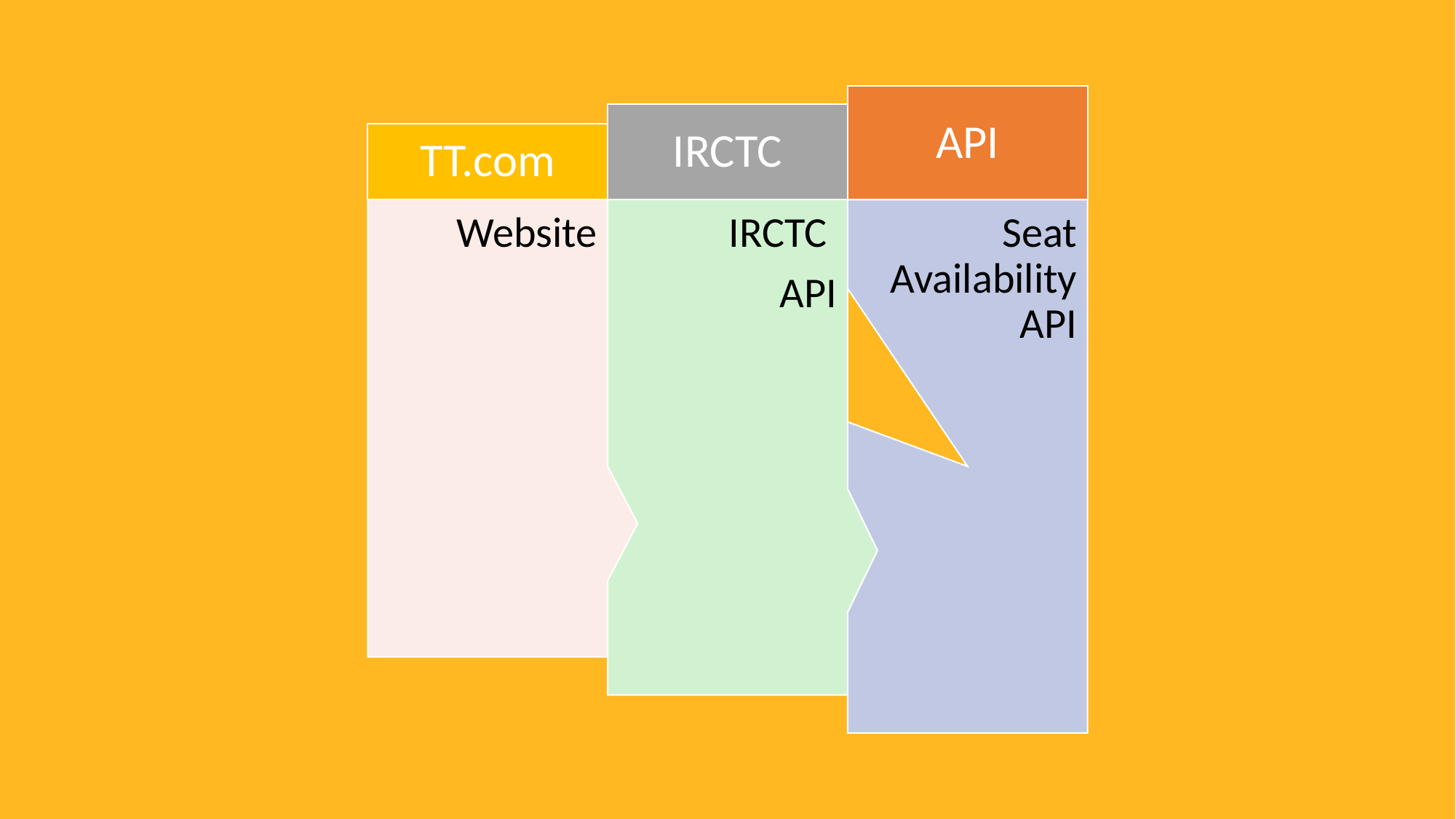

Seat Availability API
API
IRCTC
API
IRCTC
Website
TT.com